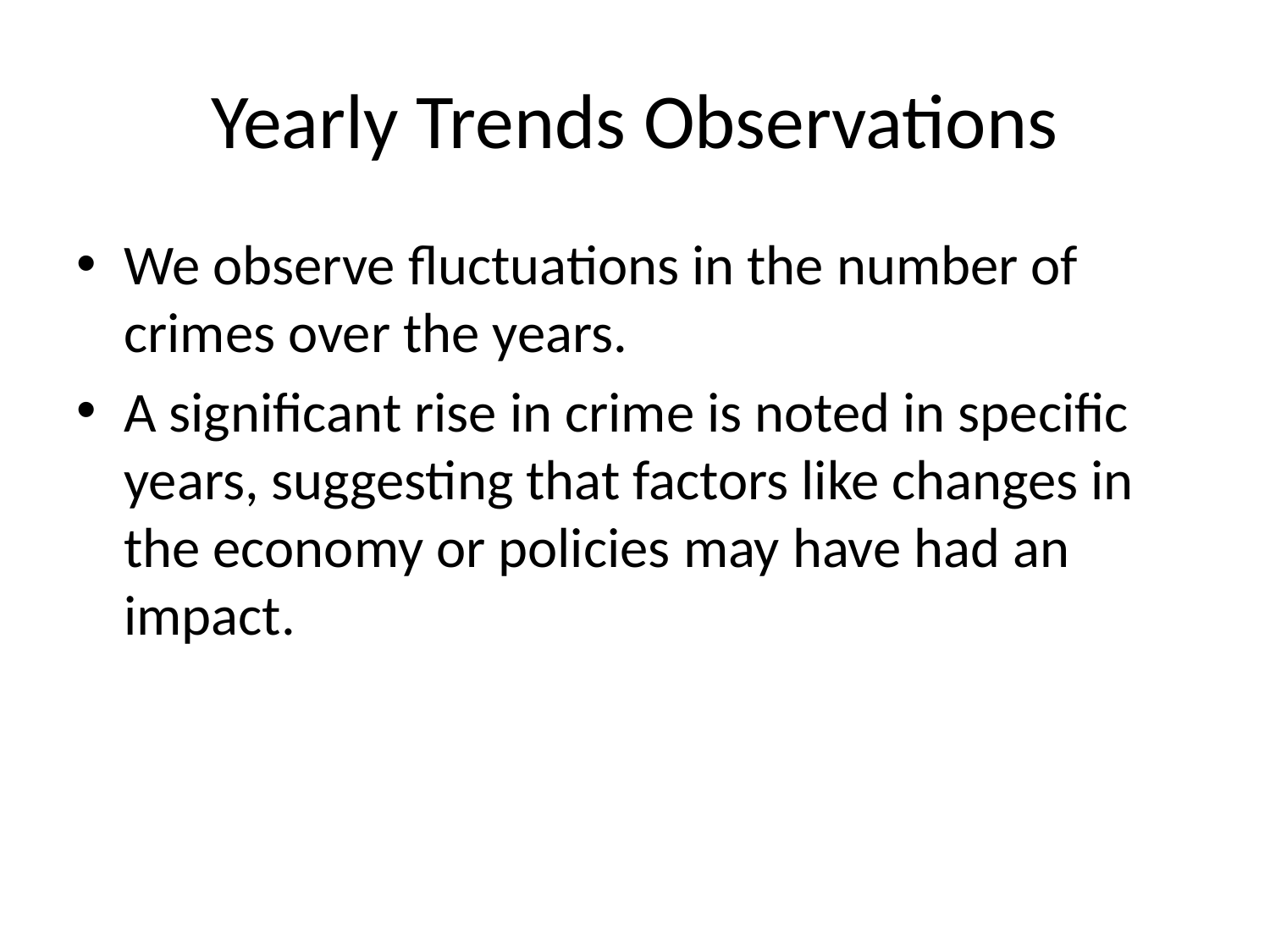

# Yearly Trends Observations
We observe fluctuations in the number of crimes over the years.
A significant rise in crime is noted in specific years, suggesting that factors like changes in the economy or policies may have had an impact.